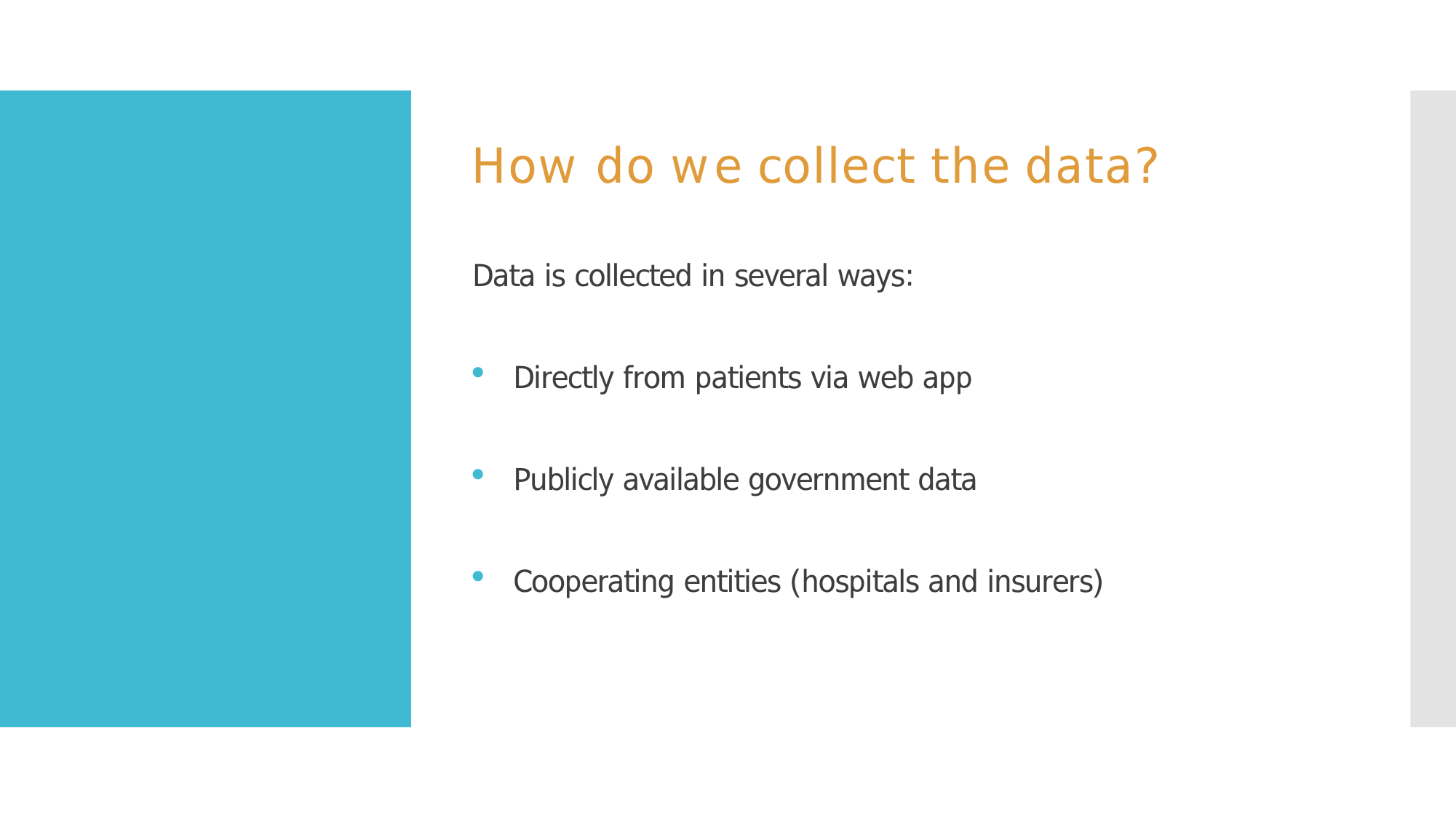

How do we collect the data?
Data is collected in several ways:
Directly from patients via web app
Publicly available government data
Cooperating entities (hospitals and insurers)

#